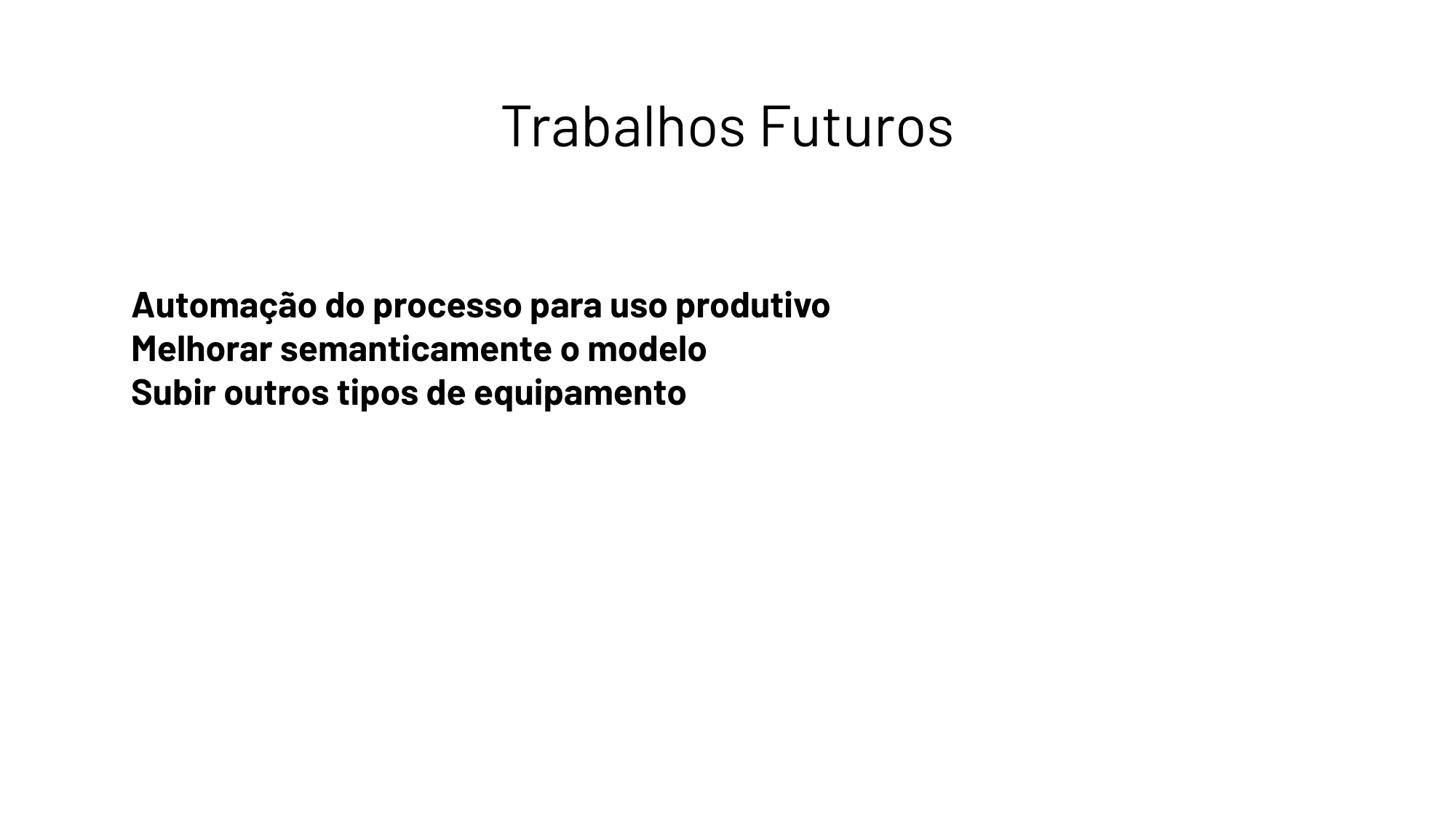

# Trabalhos Futuros
Automação do processo para uso produtivo
Melhorar semanticamente o modelo
Subir outros tipos de equipamento